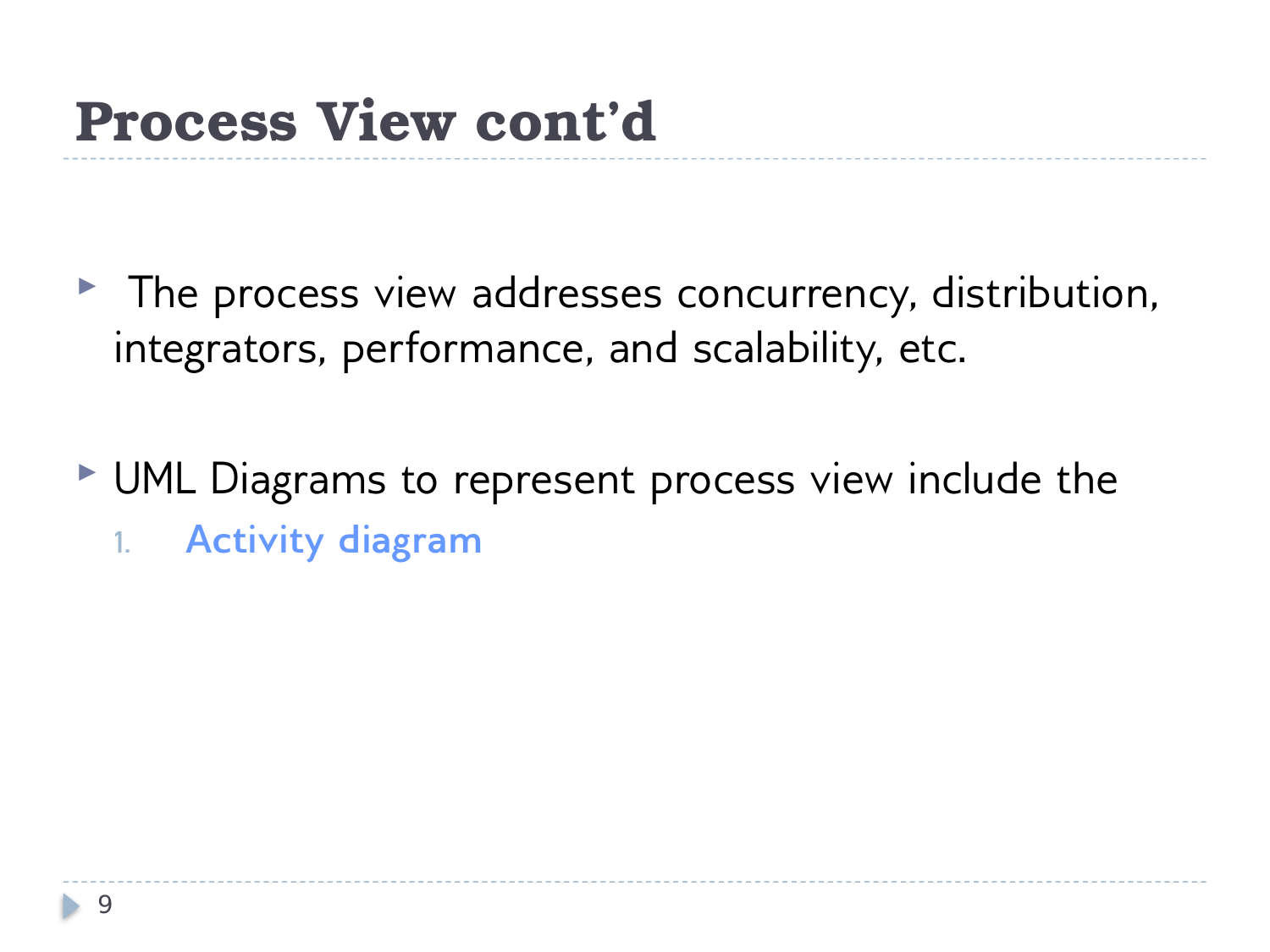

# Process View cont’d

 The process view addresses concurrency, distribution, integrators, performance, and scalability, etc.

UML Diagrams to represent process view include the
Activity diagram
9